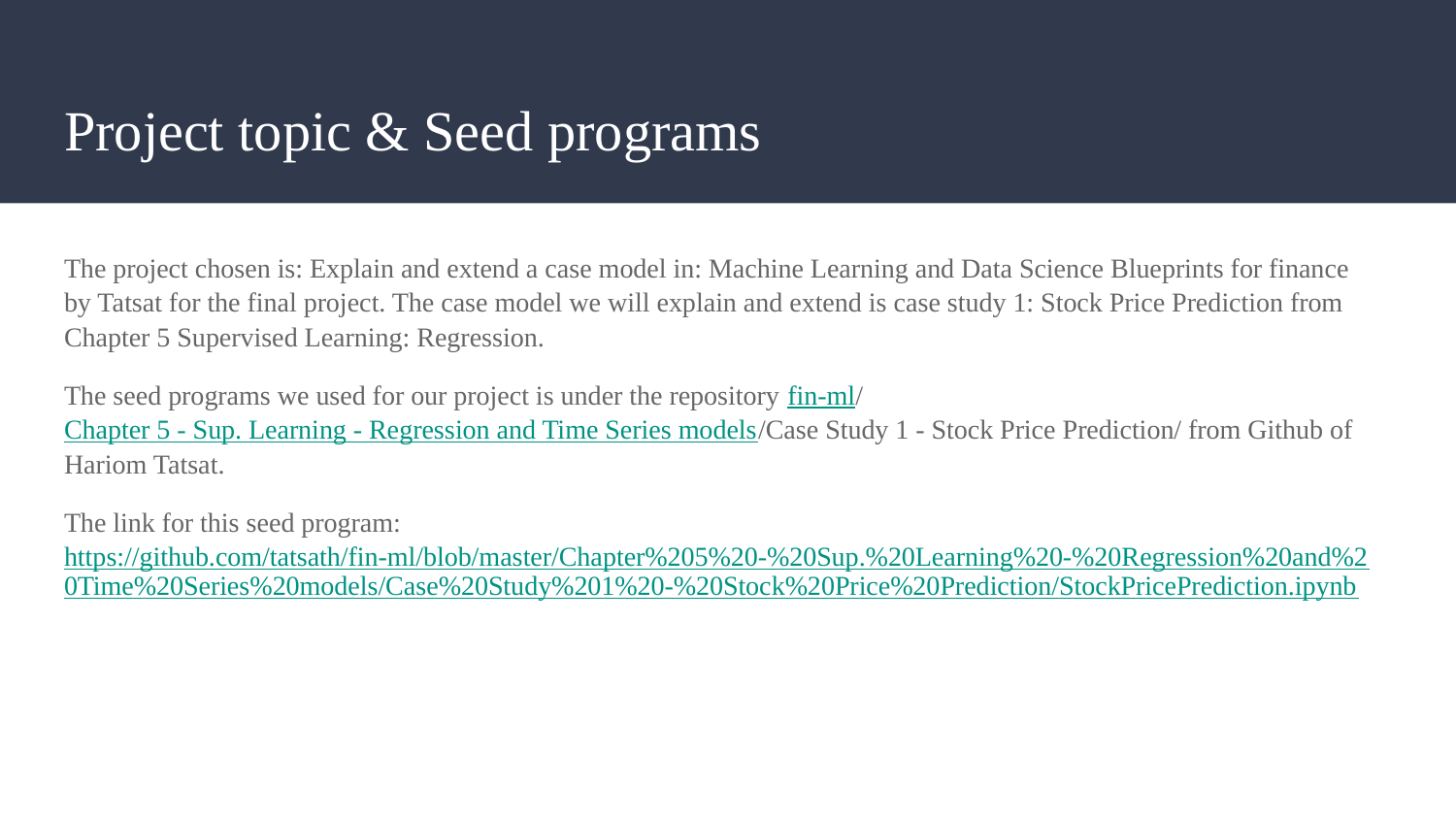

# Project topic & Seed programs

The project chosen is: Explain and extend a case model in: Machine Learning and Data Science Blueprints for finance by Tatsat for the final project. The case model we will explain and extend is case study 1: Stock Price Prediction from Chapter 5 Supervised Learning: Regression.
The seed programs we used for our project is under the repository fin-ml/Chapter 5 - Sup. Learning - Regression and Time Series models/Case Study 1 - Stock Price Prediction/ from Github of Hariom Tatsat.
The link for this seed program: https://github.com/tatsath/fin-ml/blob/master/Chapter%205%20-%20Sup.%20Learning%20-%20Regression%20and%20Time%20Series%20models/Case%20Study%201%20-%20Stock%20Price%20Prediction/StockPricePrediction.ipynb